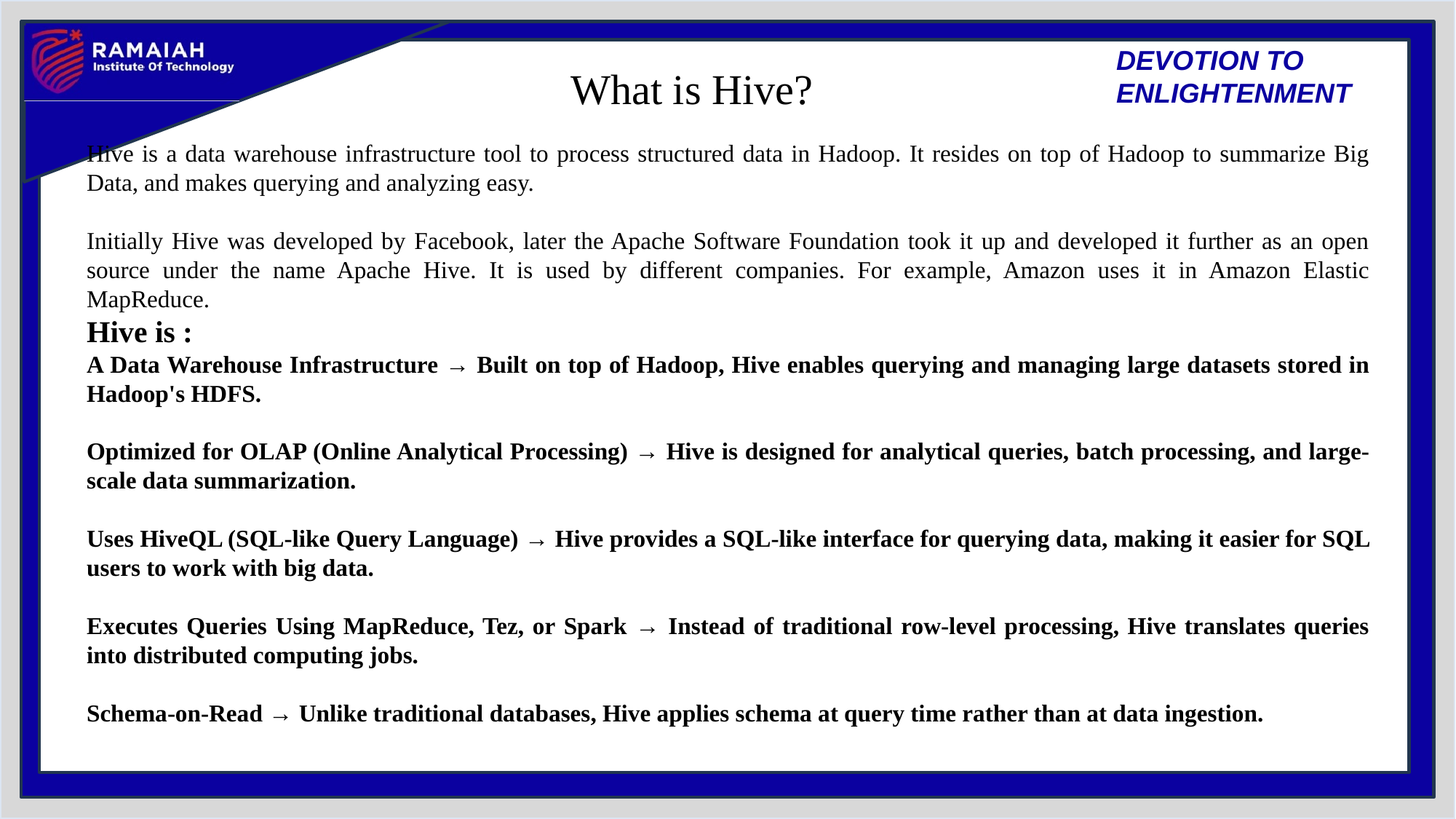

# What is Hive?

Hive is a data warehouse infrastructure tool to process structured data in Hadoop. It resides on top of Hadoop to summarize Big Data, and makes querying and analyzing easy.

Initially Hive was developed by Facebook, later the Apache Software Foundation took it up and developed it further as an open source under the name Apache Hive. It is used by different companies. For example, Amazon uses it in Amazon Elastic MapReduce.
Hive is :
A Data Warehouse Infrastructure → Built on top of Hadoop, Hive enables querying and managing large datasets stored in Hadoop's HDFS.

Optimized for OLAP (Online Analytical Processing) → Hive is designed for analytical queries, batch processing, and large-scale data summarization.

Uses HiveQL (SQL-like Query Language) → Hive provides a SQL-like interface for querying data, making it easier for SQL users to work with big data.

Executes Queries Using MapReduce, Tez, or Spark → Instead of traditional row-level processing, Hive translates queries into distributed computing jobs.

Schema-on-Read → Unlike traditional databases, Hive applies schema at query time rather than at data ingestion.